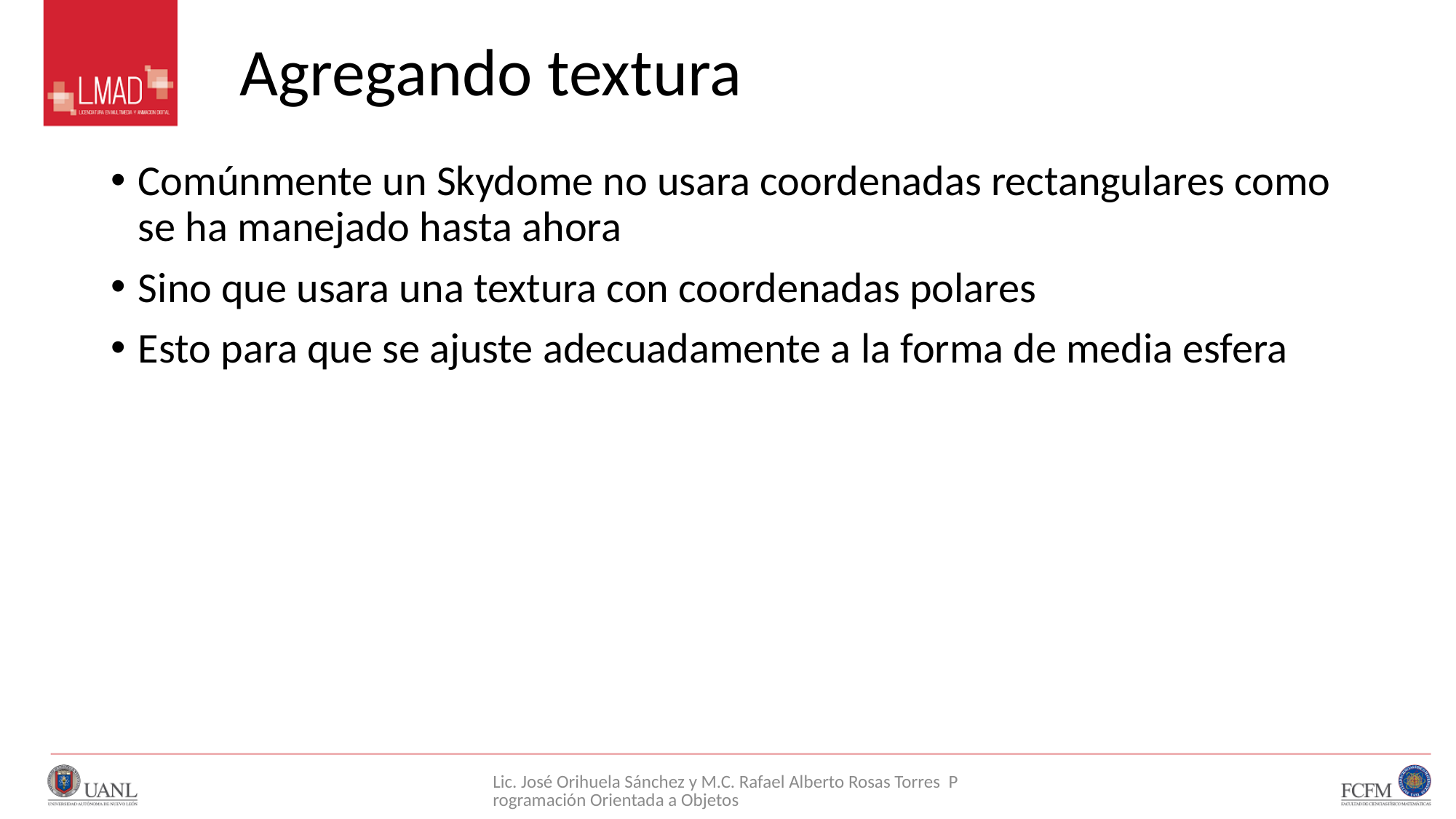

# Agregando textura
Comúnmente un Skydome no usara coordenadas rectangulares como se ha manejado hasta ahora
Sino que usara una textura con coordenadas polares
Esto para que se ajuste adecuadamente a la forma de media esfera
Lic. José Orihuela Sánchez y M.C. Rafael Alberto Rosas Torres  Programación Orientada a Objetos